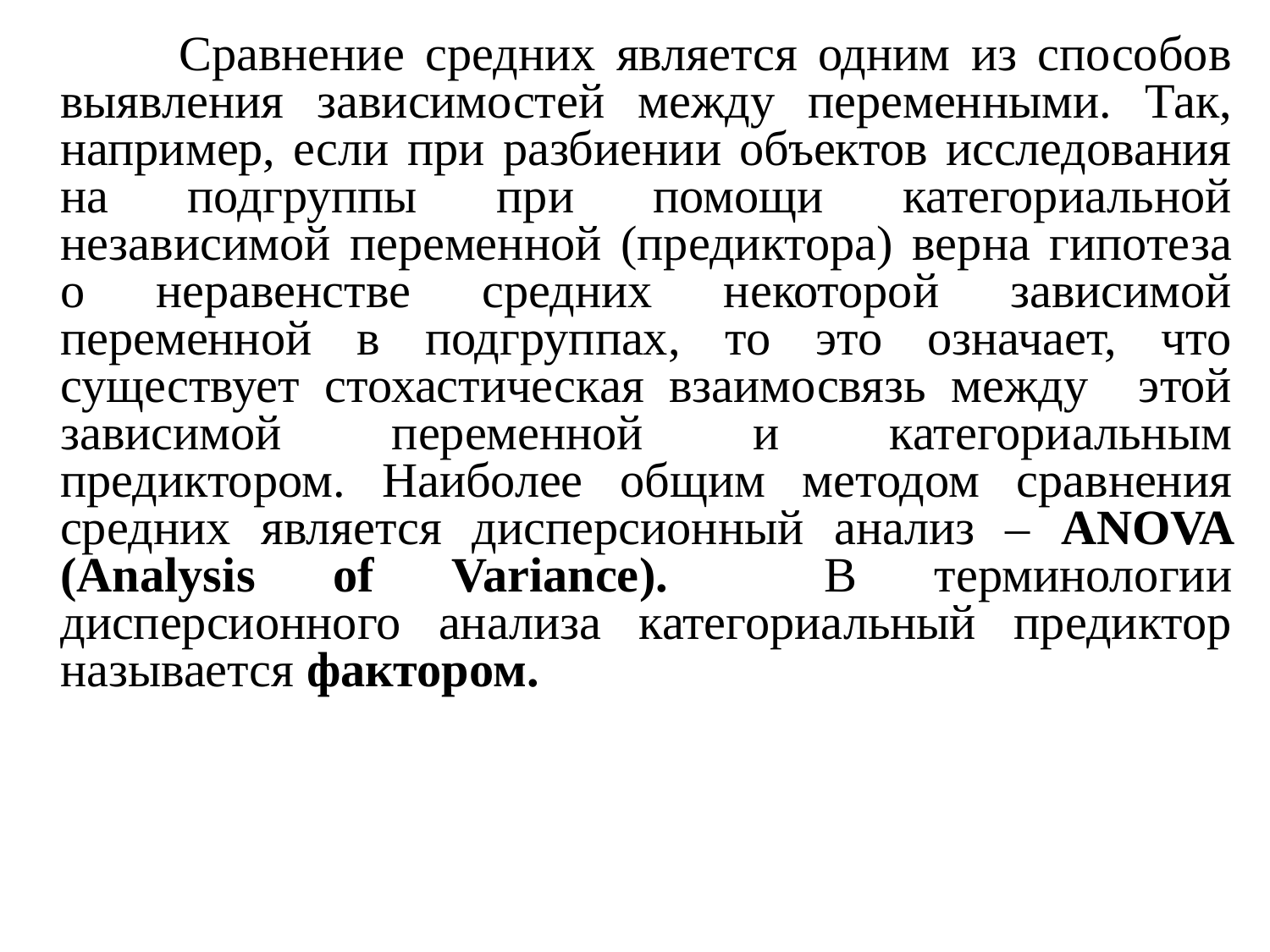

Сравнение средних является одним из способов выявления зависимостей между переменными. Так, например, если при разбиении объектов исследования на подгруппы при помощи категориальной независимой переменной (предиктора) верна гипотеза о неравенстве средних некоторой зависимой переменной в подгруппах, то это означает, что существует стохастическая взаимосвязь между  этой зависимой переменной и категориальным предиктором. Наиболее общим методом сравнения средних является дисперсионный анализ – ANOVA (Analysis of Variance).  В терминологии дисперсионного анализа категориальный предиктор называется фактором.